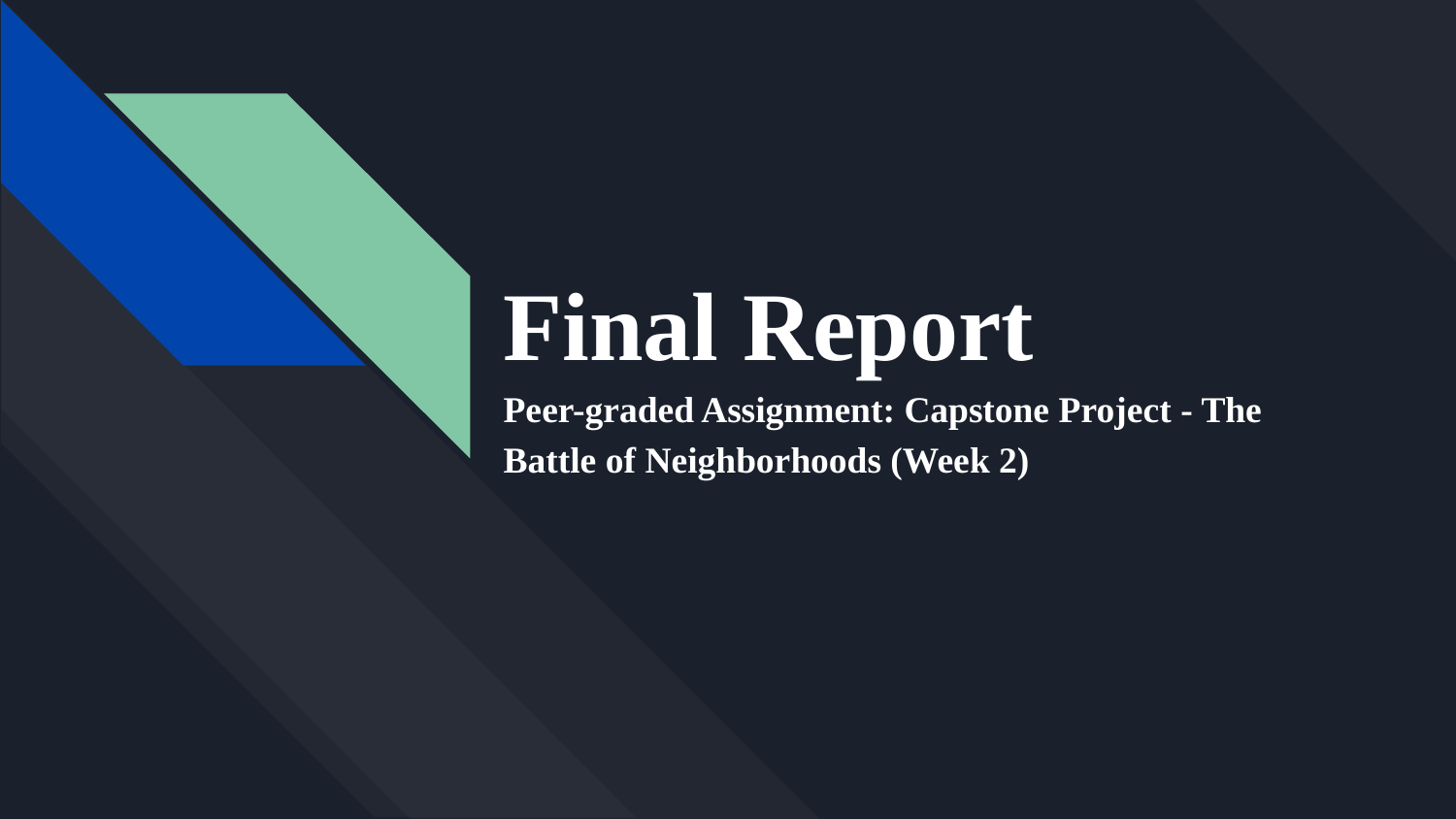

# Final Report
Peer-graded Assignment: Capstone Project - The Battle of Neighborhoods (Week 2)